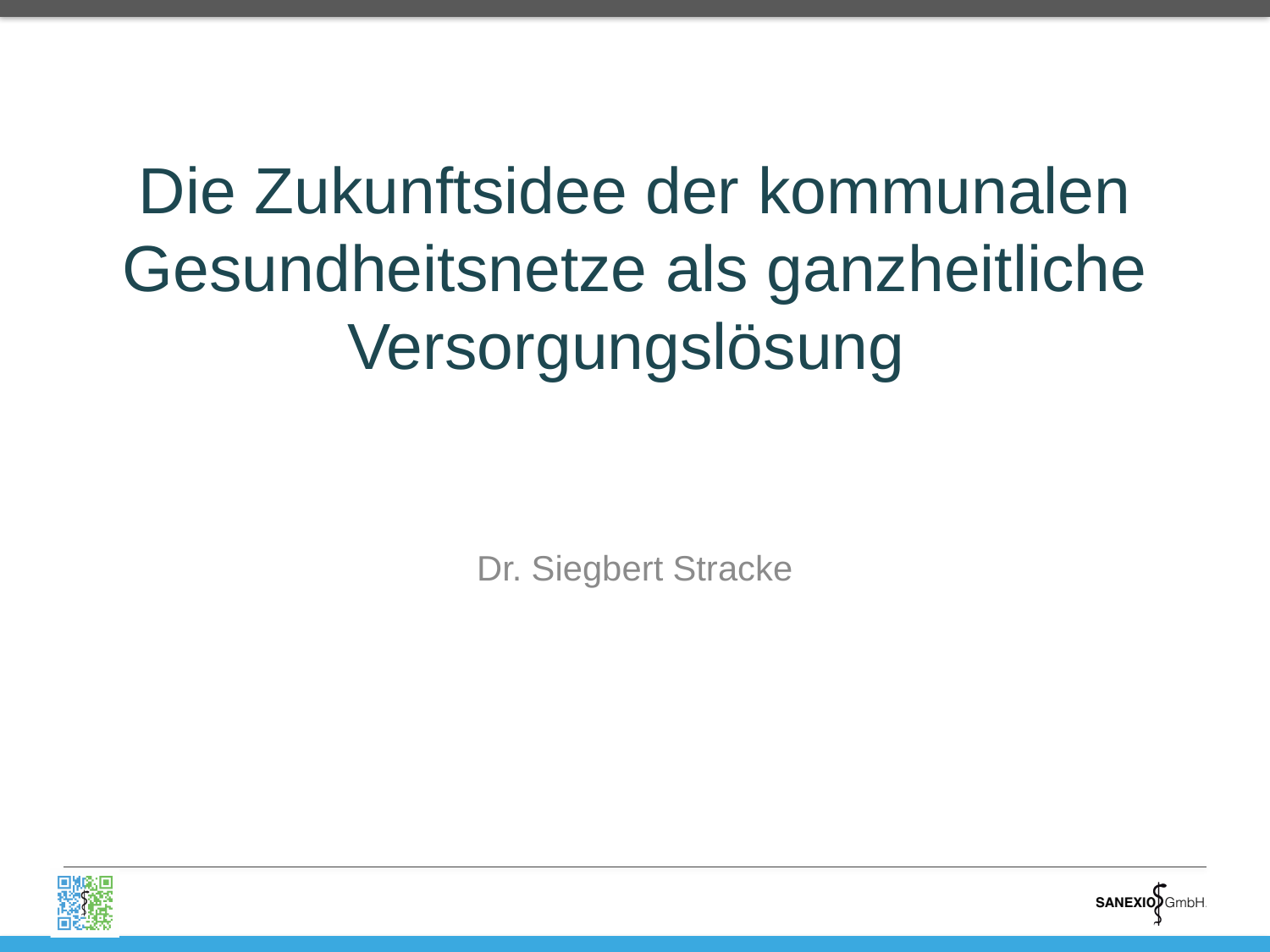

# Die Zukunftsidee der kommunalen Gesundheitsnetze als ganzheitliche Versorgungslösung
Dr. Siegbert Stracke